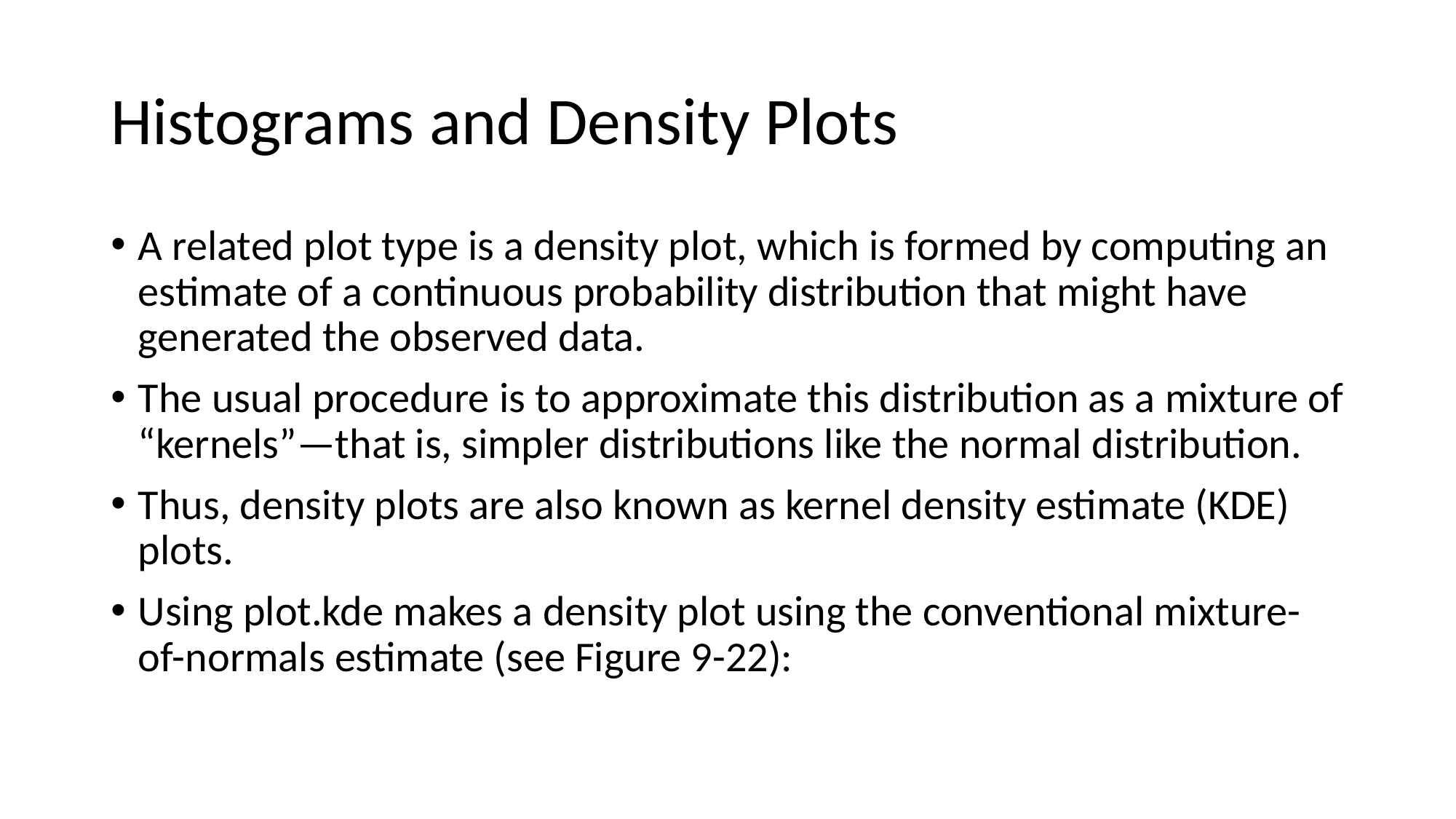

# Histograms and Density Plots
A related plot type is a density plot, which is formed by computing an estimate of a continuous probability distribution that might have generated the observed data.
The usual procedure is to approximate this distribution as a mixture of “kernels”—that is, simpler distributions like the normal distribution.
Thus, density plots are also known as kernel density estimate (KDE) plots.
Using plot.kde makes a density plot using the conventional mixture-of-normals estimate (see Figure 9-22):